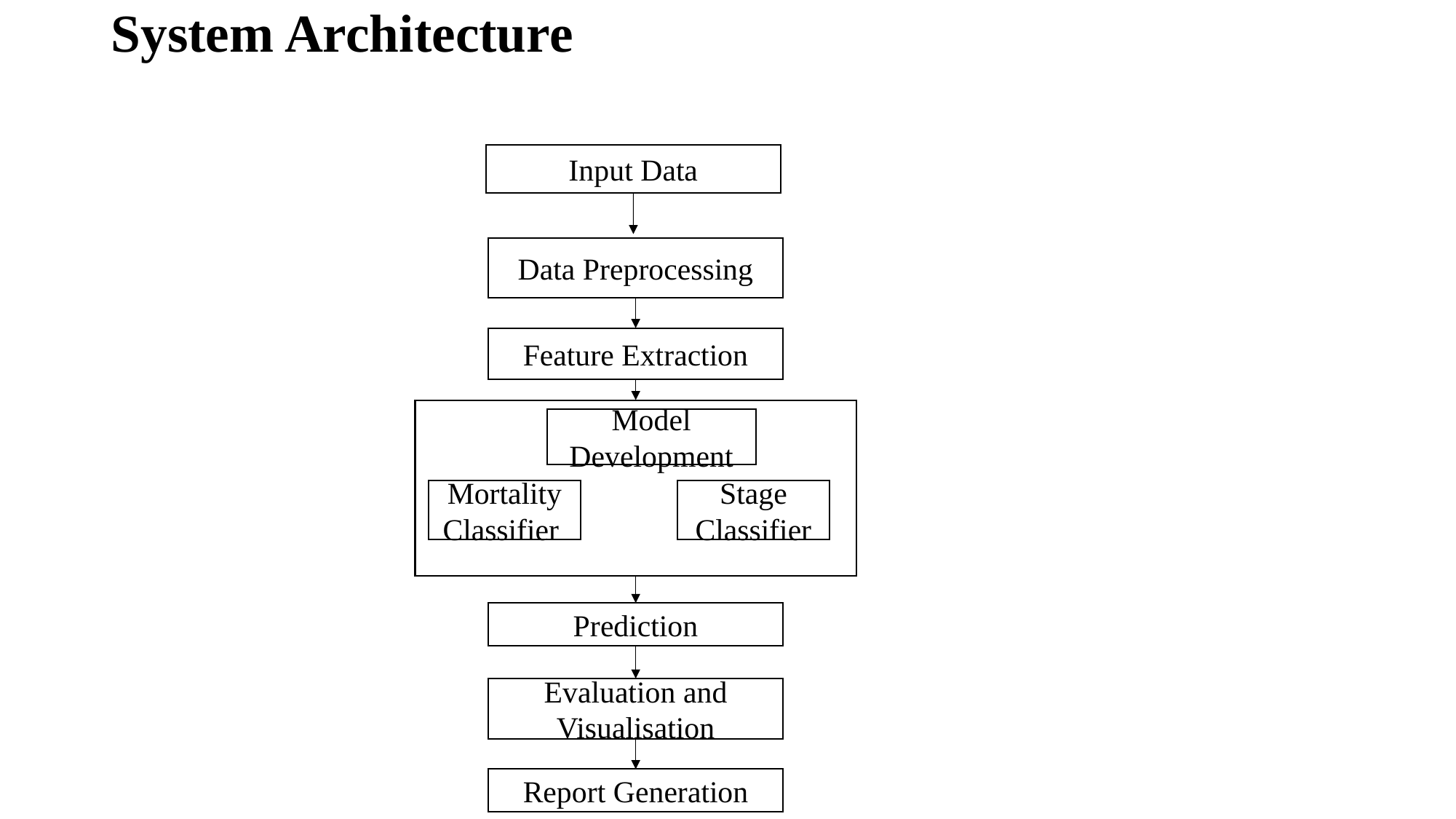

# System Architecture
Input Data
Data Preprocessing
Feature Extraction

Model Development
Mortality Classifier
Stage Classifier
Prediction
Evaluation and Visualisation
Report Generation